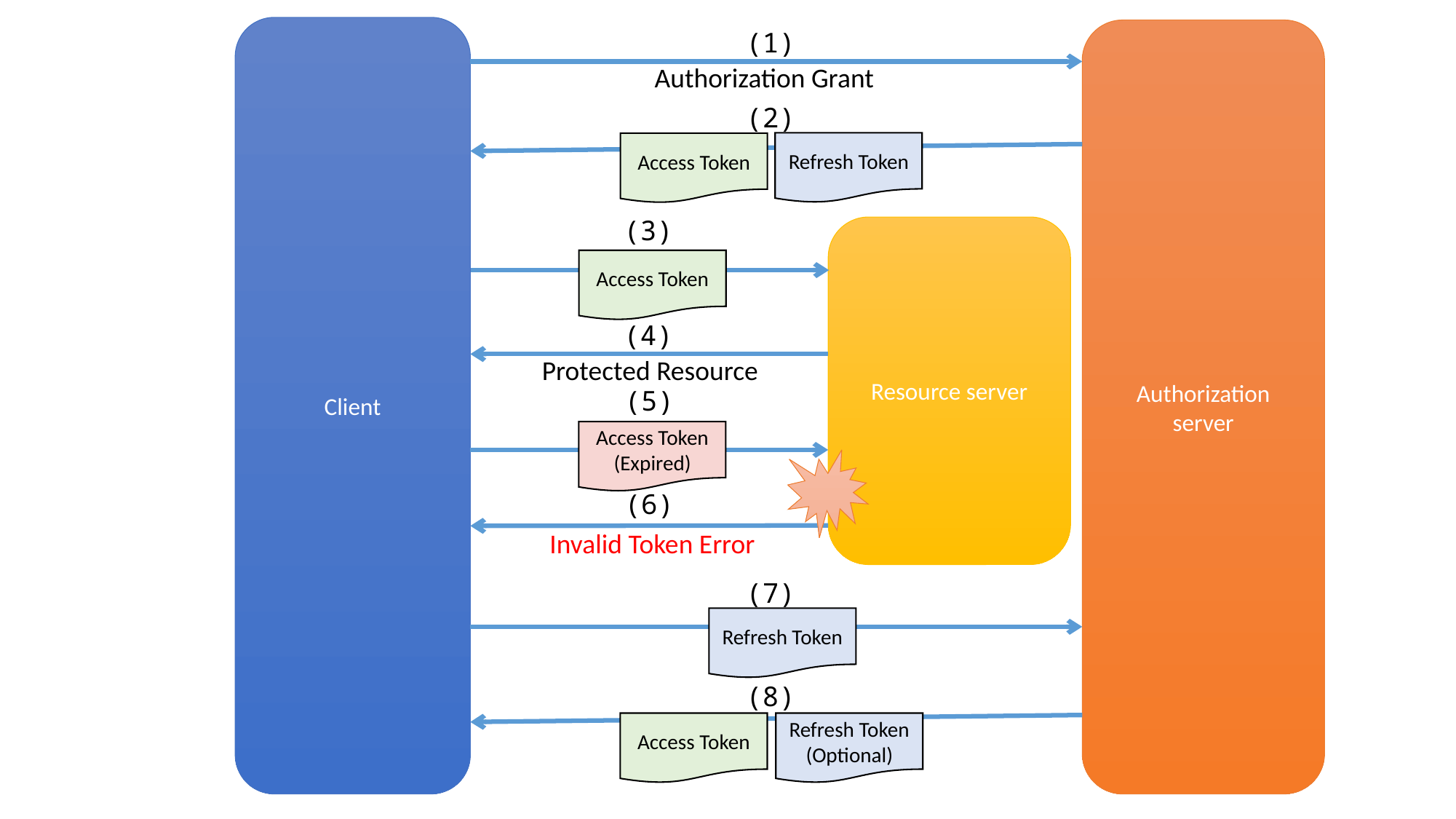

Client
(1)
Authorization server
(2)
Resource server
(5)
(6)
Authorization Grant
Refresh Token
Access Token
(3)
Access Token
(4)
Protected Resource
Access Token
(Expired)

Invalid Token Error
(7)
Refresh Token
(8)
Access Token
Refresh Token
(Optional)